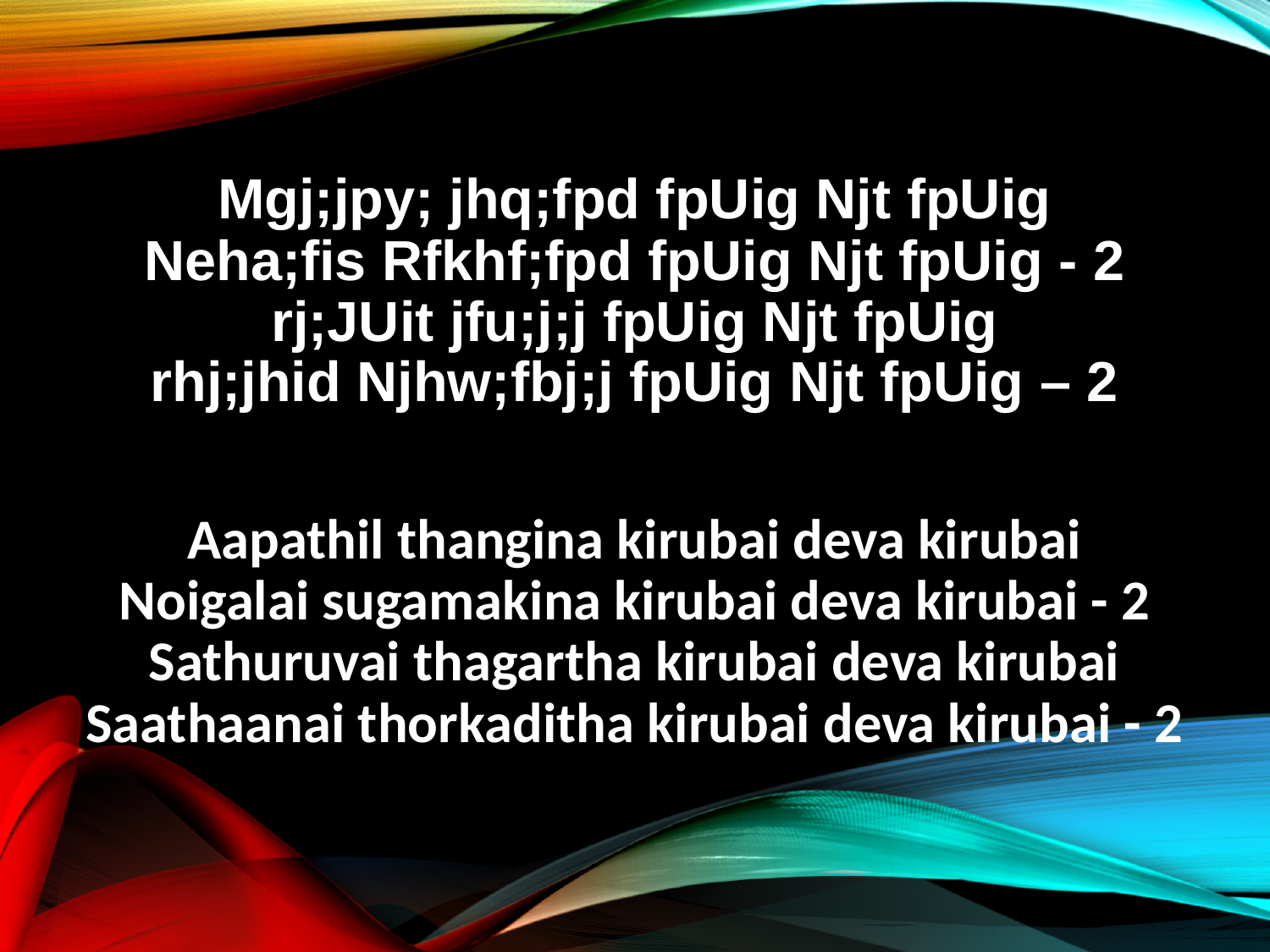

Mgj;jpy; jhq;fpd fpUig Njt fpUig
Neha;fis Rfkhf;fpd fpUig Njt fpUig - 2
rj;JUit jfu;j;j fpUig Njt fpUig
rhj;jhid Njhw;fbj;j fpUig Njt fpUig – 2

Aapathil thangina kirubai deva kirubai
Noigalai sugamakina kirubai deva kirubai - 2
Sathuruvai thagartha kirubai deva kirubai
Saathaanai thorkaditha kirubai deva kirubai - 2